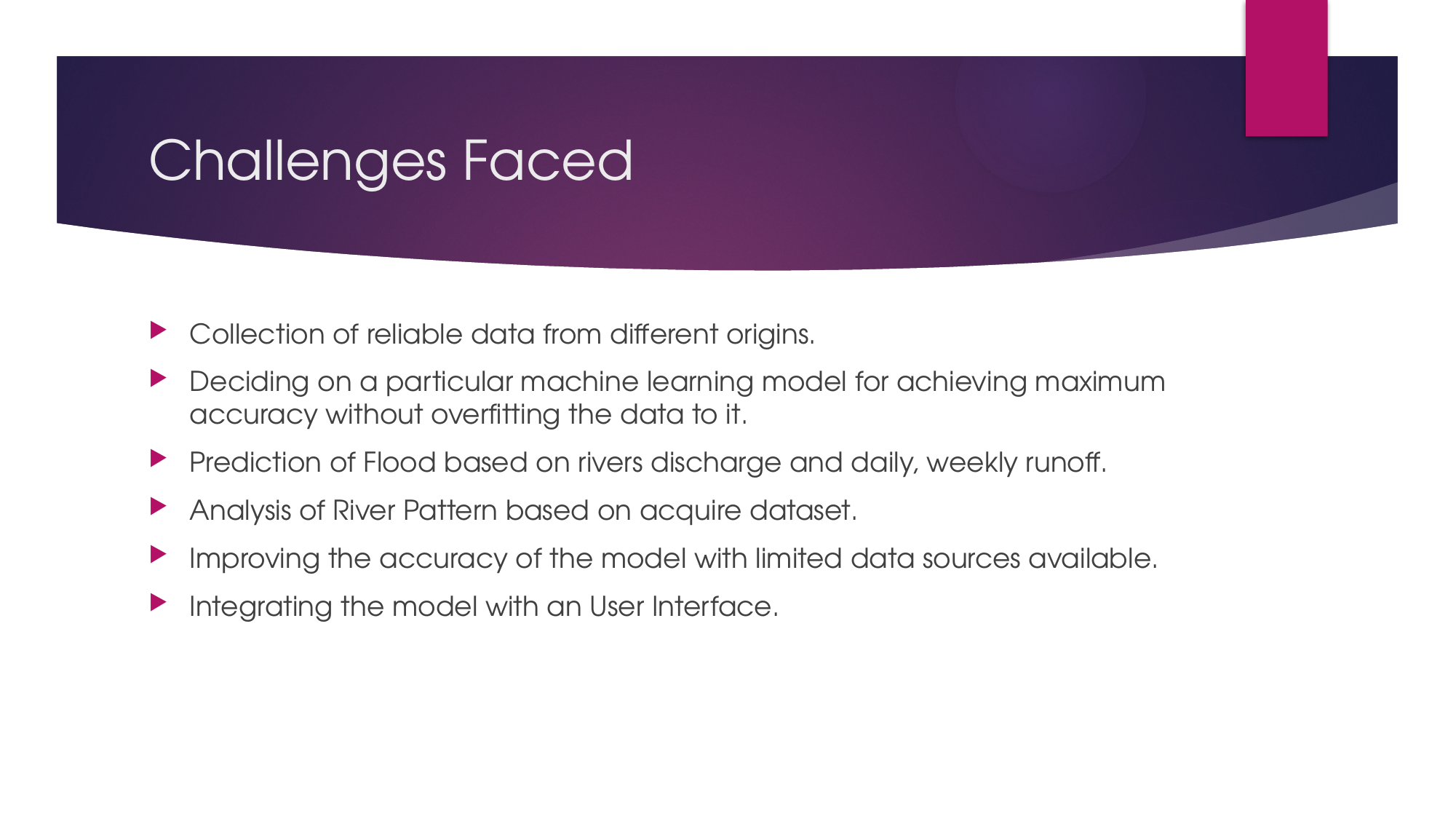

# Challenges Faced
Collection of reliable data from different origins.
Deciding on a particular machine learning model for achieving maximum accuracy without overfitting the data to it.
Prediction of Flood based on rivers discharge and daily, weekly runoff.
Analysis of River Pattern based on acquire dataset.
Improving the accuracy of the model with limited data sources available.
Integrating the model with an User Interface.